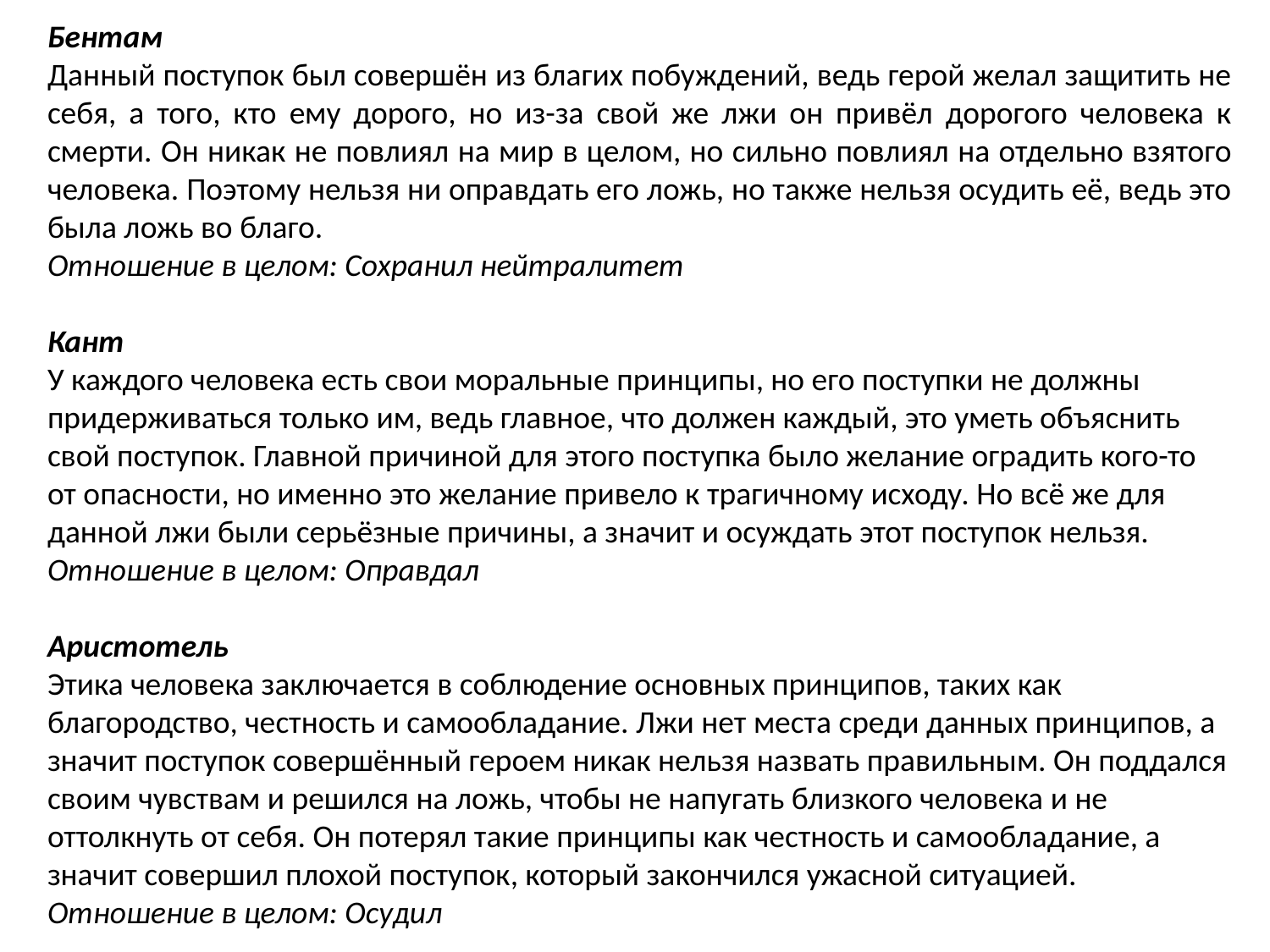

Бентам
Данный поступок был совершён из благих побуждений, ведь герой желал защитить не себя, а того, кто ему дорого, но из-за свой же лжи он привёл дорогого человека к смерти. Он никак не повлиял на мир в целом, но сильно повлиял на отдельно взятого человека. Поэтому нельзя ни оправдать его ложь, но также нельзя осудить её, ведь это была ложь во благо.
Отношение в целом: Сохранил нейтралитет

Кант
У каждого человека есть свои моральные принципы, но его поступки не должны придерживаться только им, ведь главное, что должен каждый, это уметь объяснить свой поступок. Главной причиной для этого поступка было желание оградить кого-то от опасности, но именно это желание привело к трагичному исходу. Но всё же для данной лжи были серьёзные причины, а значит и осуждать этот поступок нельзя.
Отношение в целом: Оправдал

Аристотель
Этика человека заключается в соблюдение основных принципов, таких как благородство, честность и самообладание. Лжи нет места среди данных принципов, а значит поступок совершённый героем никак нельзя назвать правильным. Он поддался своим чувствам и решился на ложь, чтобы не напугать близкого человека и не оттолкнуть от себя. Он потерял такие принципы как честность и самообладание, а значит совершил плохой поступок, который закончился ужасной ситуацией.
Отношение в целом: Осудил